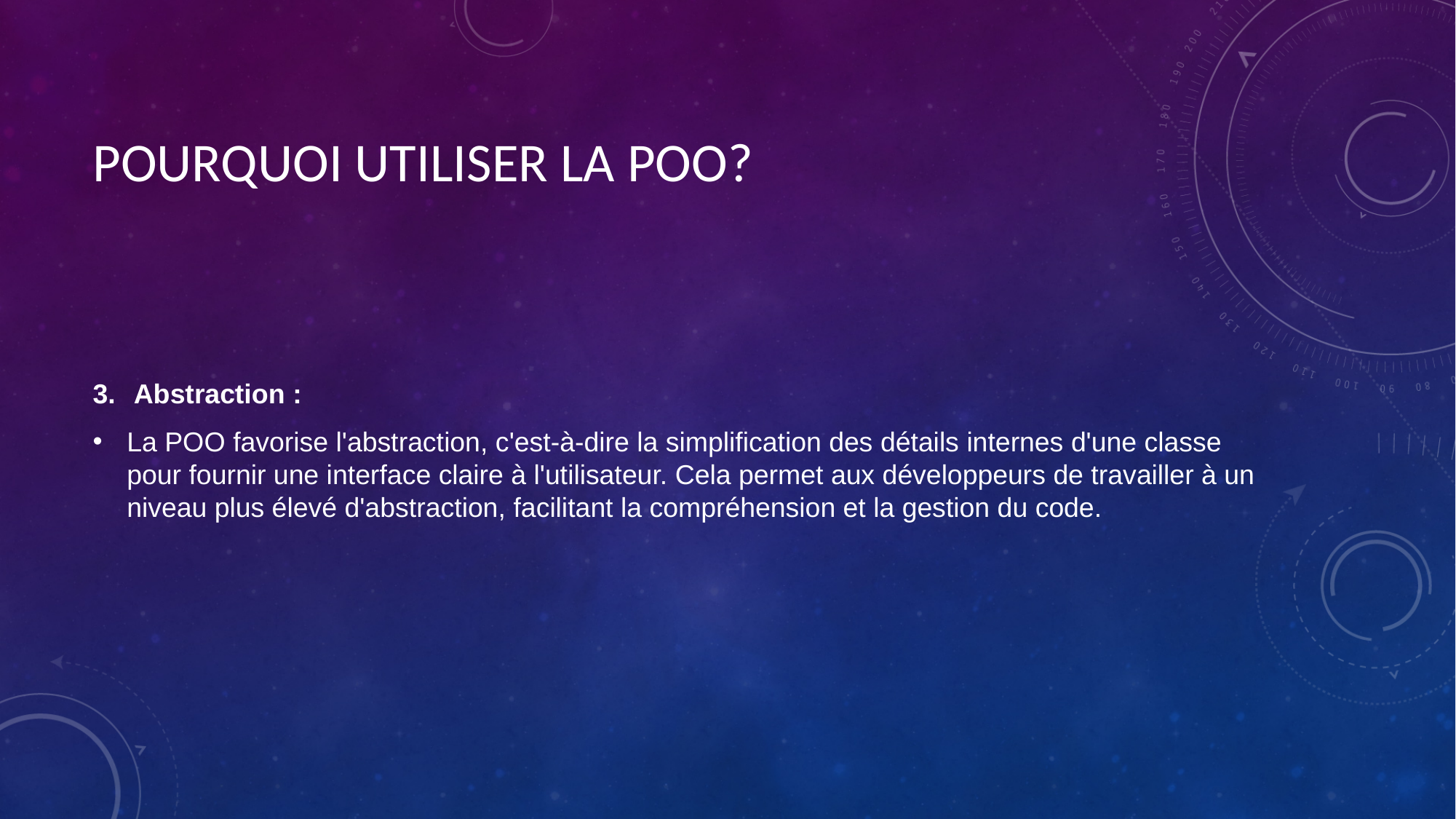

# Pourquoi Utiliser la POO?
Abstraction :
La POO favorise l'abstraction, c'est-à-dire la simplification des détails internes d'une classe pour fournir une interface claire à l'utilisateur. Cela permet aux développeurs de travailler à un niveau plus élevé d'abstraction, facilitant la compréhension et la gestion du code.